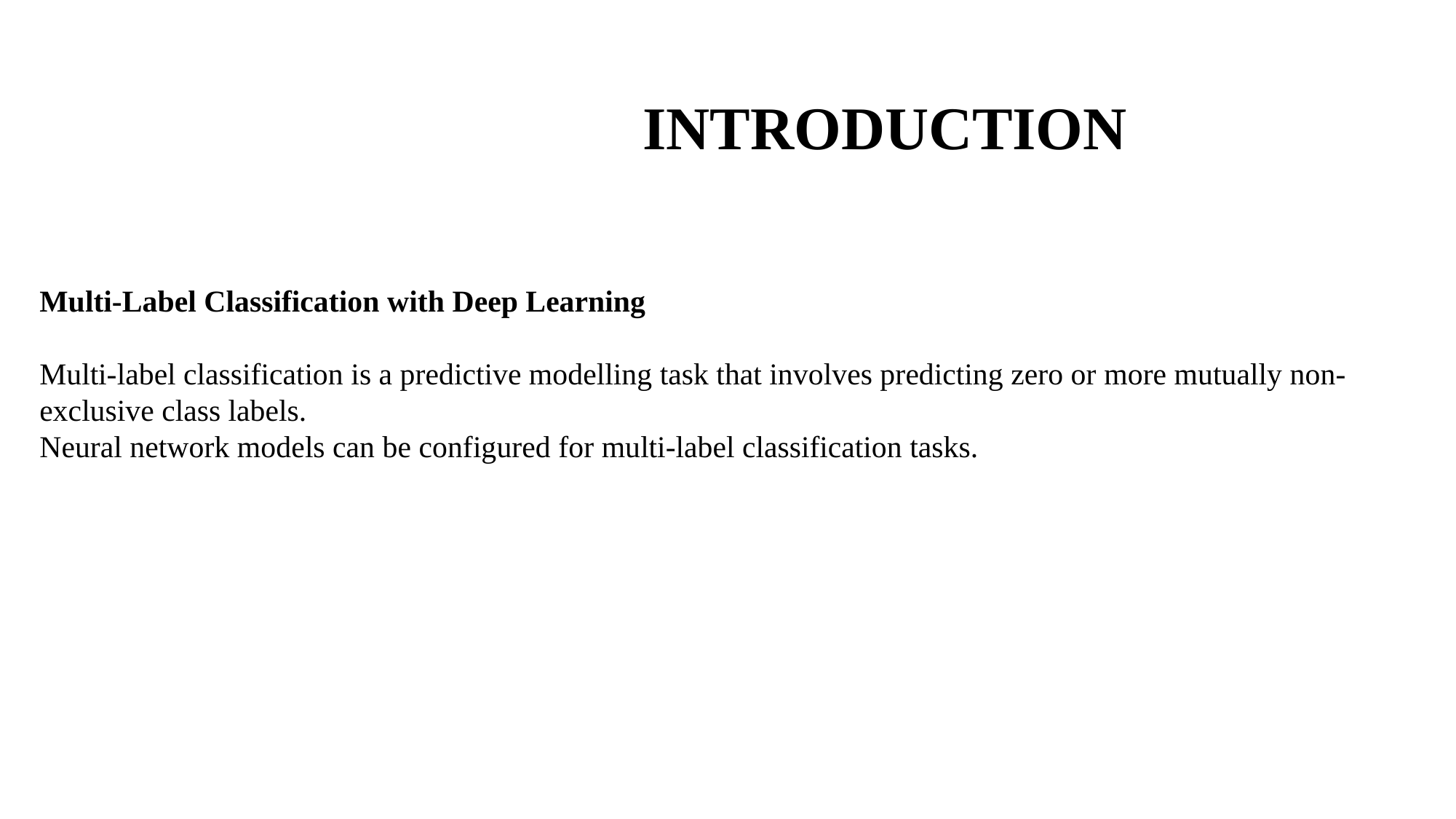

INTRODUCTION
Multi-Label Classification with Deep Learning

Multi-label classification is a predictive modelling task that involves predicting zero or more mutually non-exclusive class labels.
Neural network models can be configured for multi-label classification tasks.